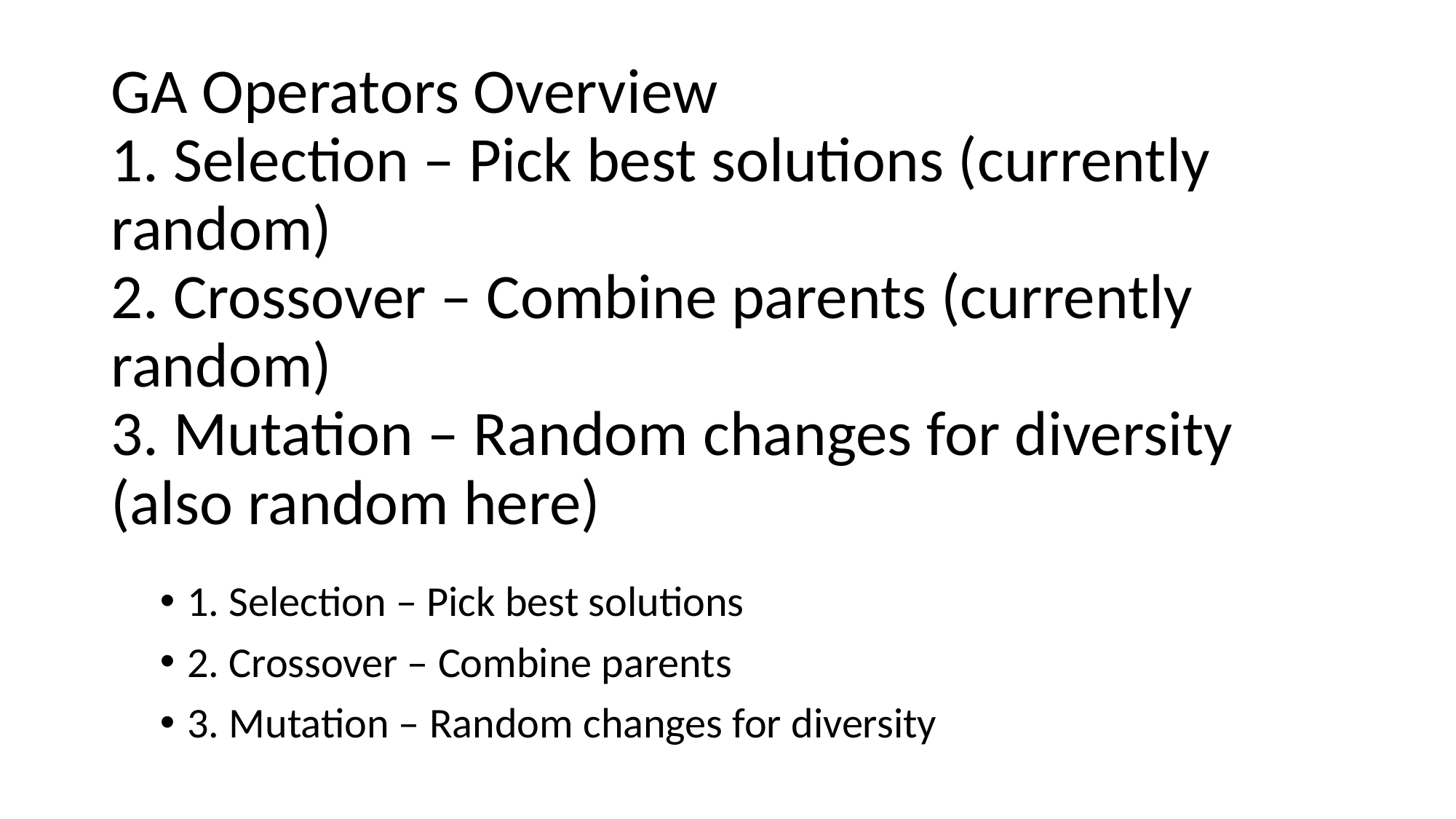

# GA Operators Overview
1. Selection – Pick best solutions (currently random)
2. Crossover – Combine parents (currently random)
3. Mutation – Random changes for diversity (also random here)

1. Selection – Pick best solutions
2. Crossover – Combine parents
3. Mutation – Random changes for diversity